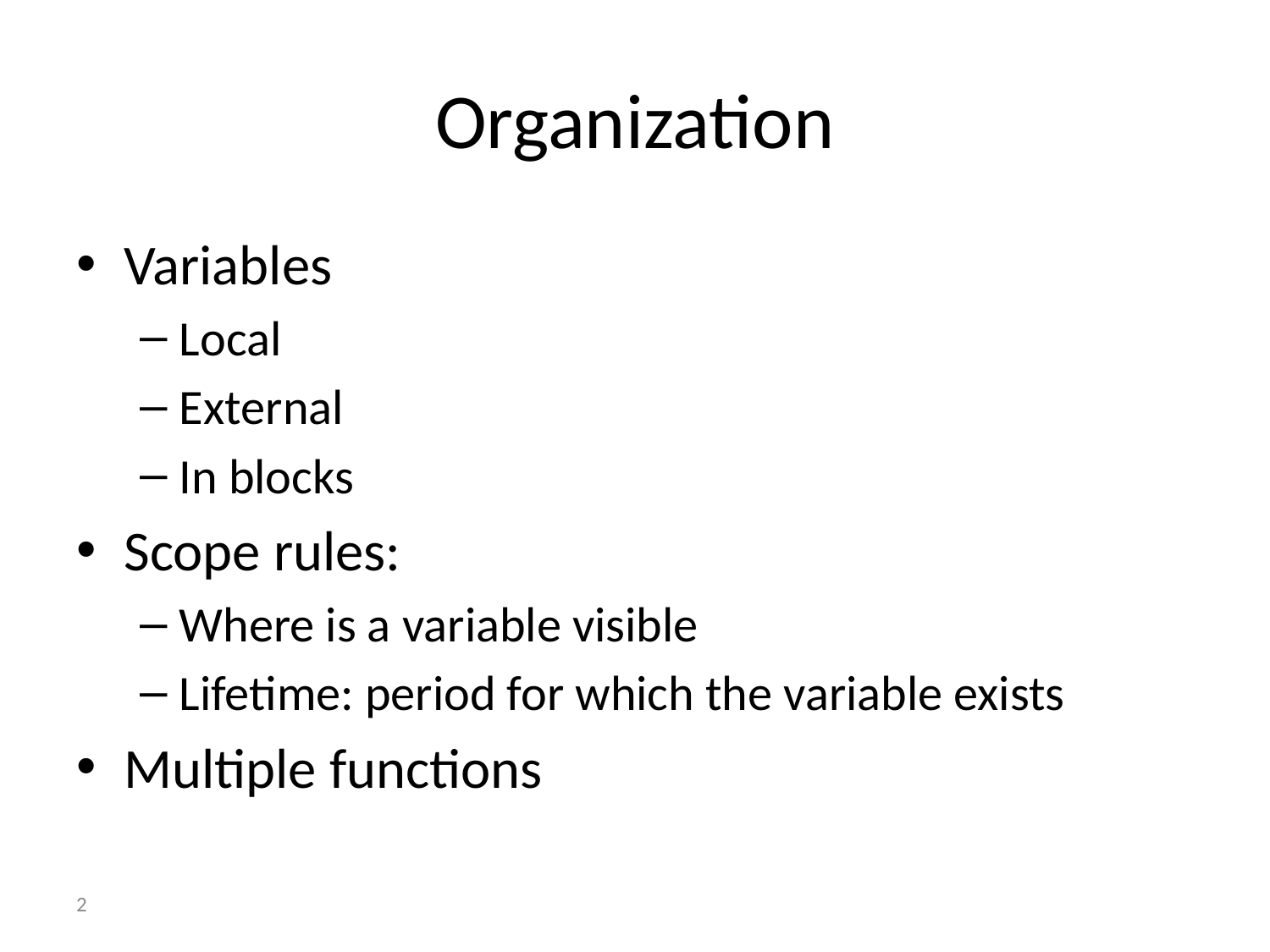

# Organization
Variables
Local
External
In blocks
Scope rules:
Where is a variable visible
Lifetime: period for which the variable exists
Multiple functions

2